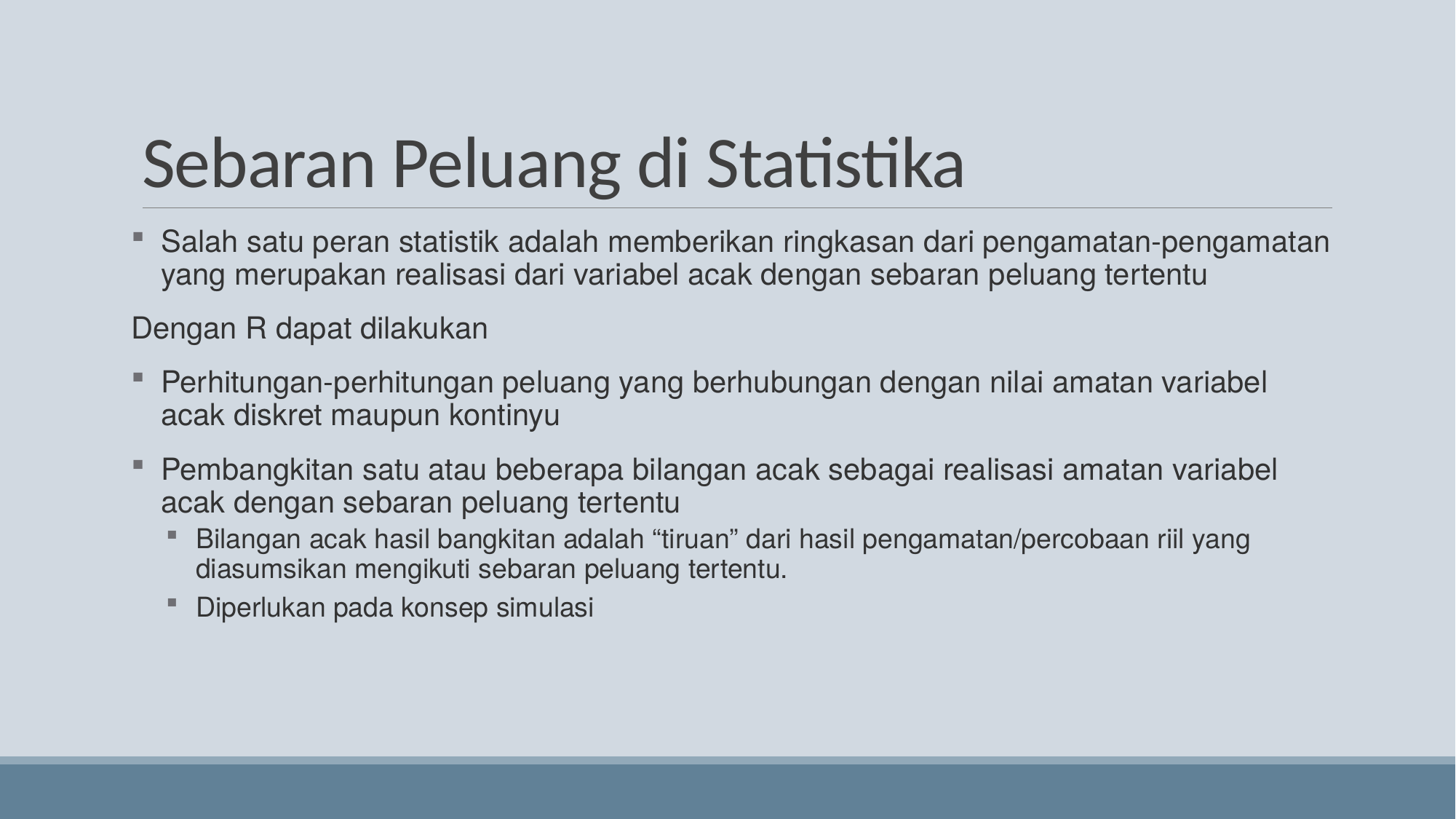

# Sebaran Peluang di Statistika
Salah satu peran statistik adalah memberikan ringkasan dari pengamatan-pengamatan yang merupakan realisasi dari variabel acak dengan sebaran peluang tertentu
Dengan R dapat dilakukan
Perhitungan-perhitungan peluang yang berhubungan dengan nilai amatan variabel acak diskret maupun kontinyu
Pembangkitan satu atau beberapa bilangan acak sebagai realisasi amatan variabel acak dengan sebaran peluang tertentu
Bilangan acak hasil bangkitan adalah “tiruan” dari hasil pengamatan/percobaan riil yang diasumsikan mengikuti sebaran peluang tertentu.
Diperlukan pada konsep simulasi